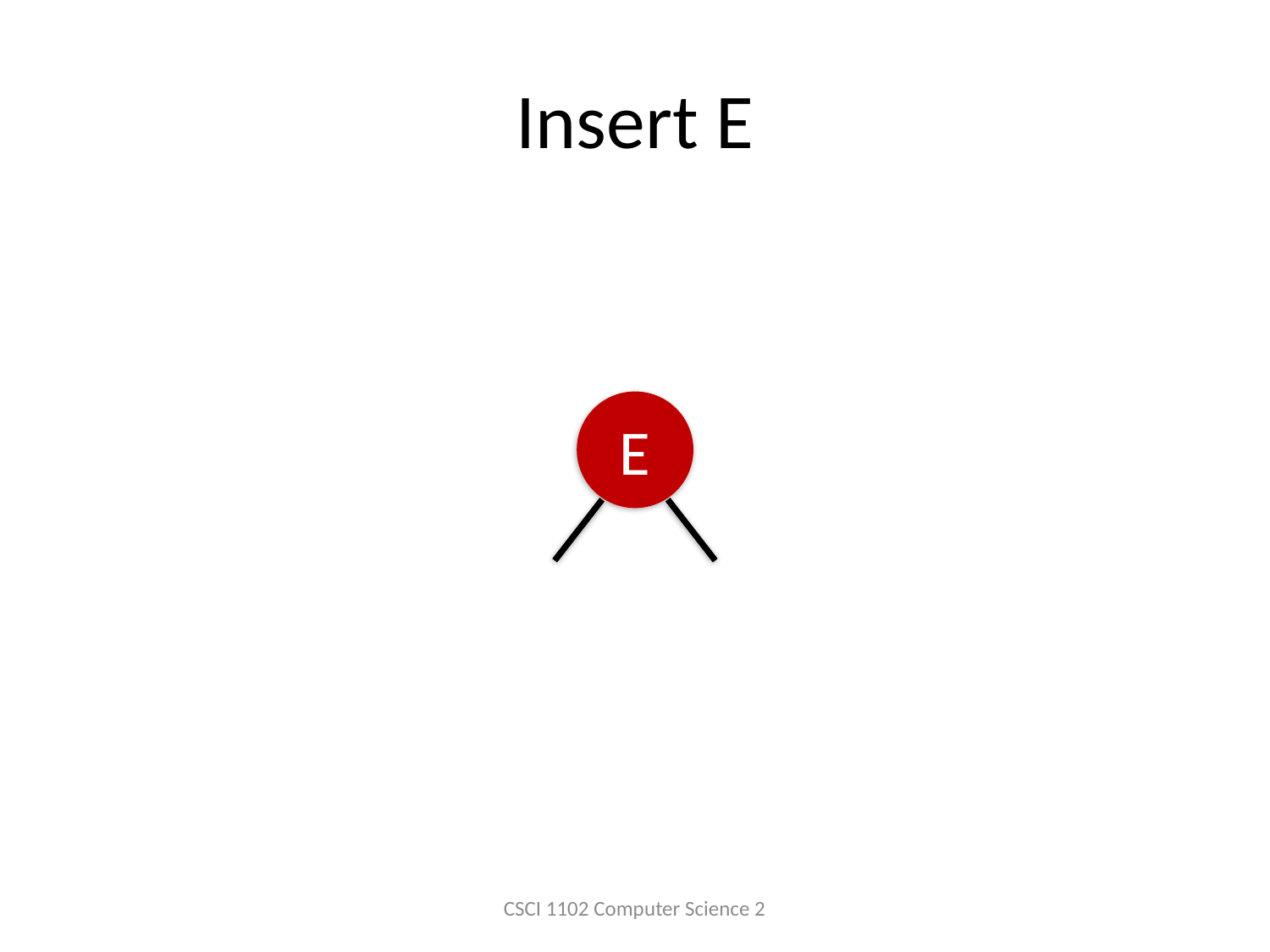

# Insert E
E
CSCI 1102 Computer Science 2